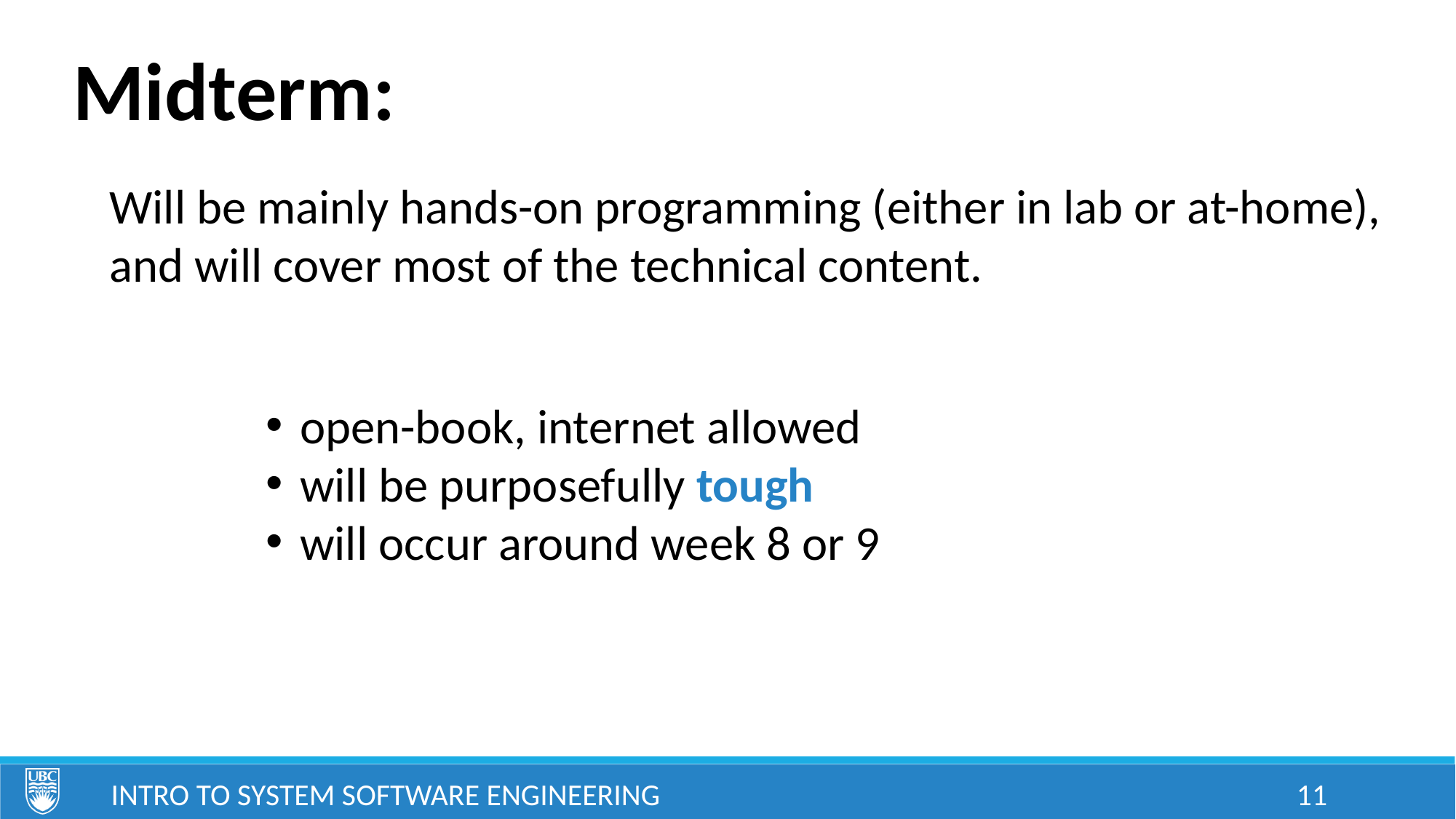

Midterm:
Will be mainly hands-on programming (either in lab or at-home), and will cover most of the technical content.
open-book, internet allowed
will be purposefully tough
will occur around week 8 or 9
Intro to System Software Engineering
11